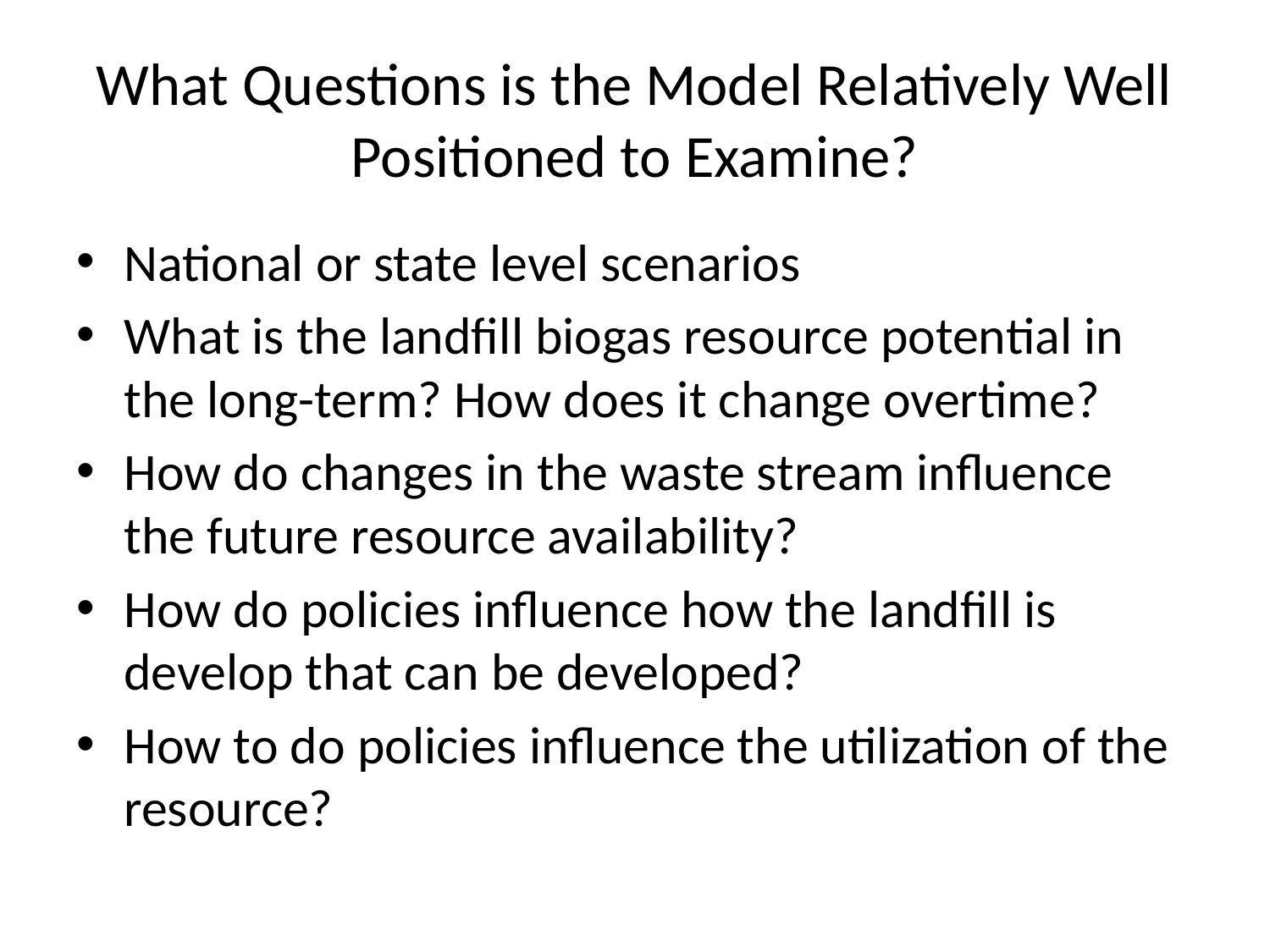

# What Questions is the Model Relatively Well Positioned to Examine?
National or state level scenarios
What is the landfill biogas resource potential in the long-term? How does it change overtime?
How do changes in the waste stream influence the future resource availability?
How do policies influence how the landfill is develop that can be developed?
How to do policies influence the utilization of the resource?